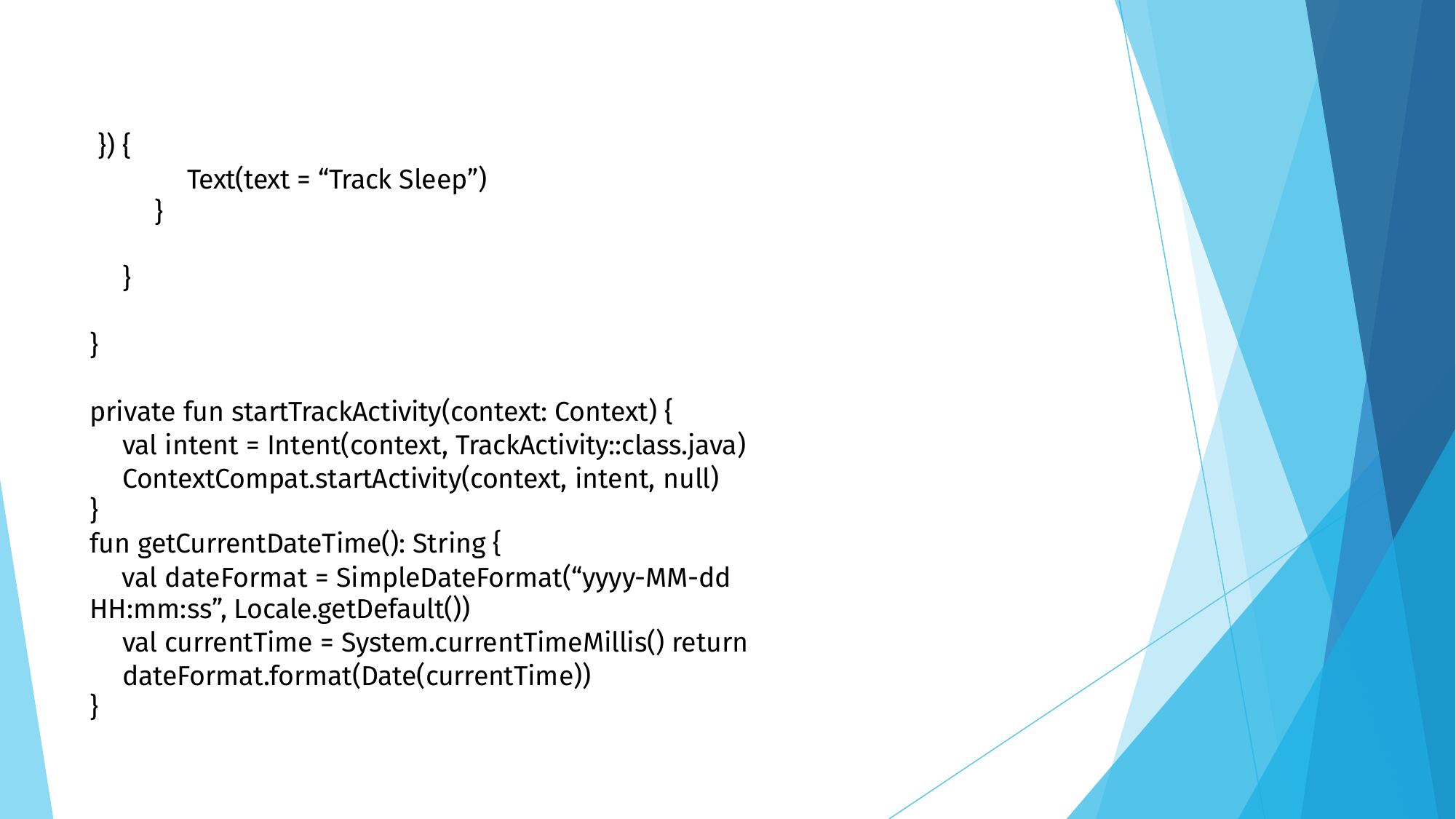

}) {
Text(text = “Track Sleep”)
}

}

}

private fun startTrackActivity(context: Context) {
val intent = Intent(context, TrackActivity::class.java) ContextCompat.startActivity(context, intent, null)
}
fun getCurrentDateTime(): String {
val dateFormat = SimpleDateFormat(“yyyy-MM-dd HH:mm:ss”, Locale.getDefault())
val currentTime = System.currentTimeMillis() return dateFormat.format(Date(currentTime))
}